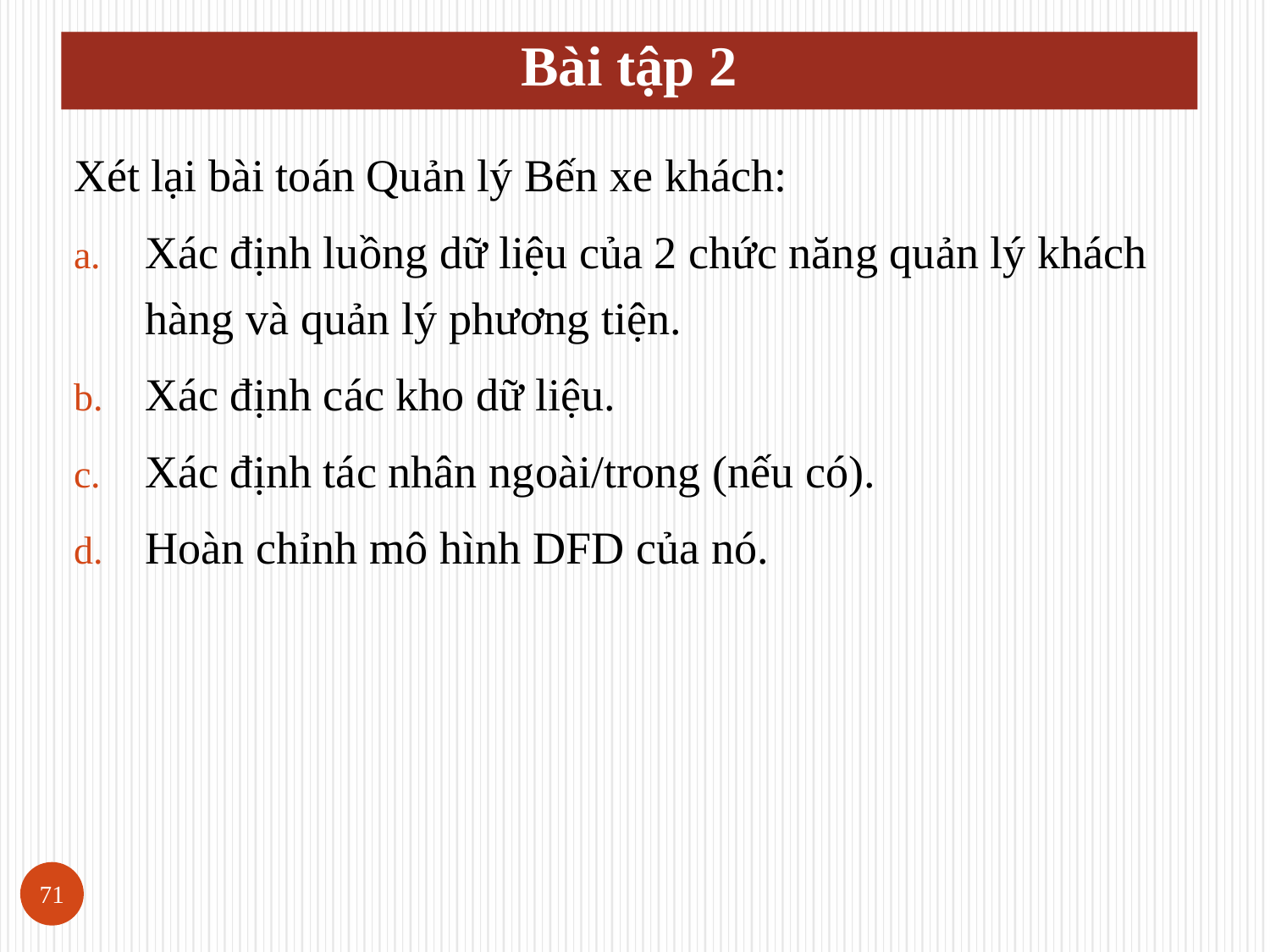

# Bài tập 2
Xét lại bài toán Quản lý Bến xe khách:
Xác định luồng dữ liệu của 2 chức năng quản lý khách hàng và quản lý phương tiện.
Xác định các kho dữ liệu.
Xác định tác nhân ngoài/trong (nếu có).
Hoàn chỉnh mô hình DFD của nó.
71